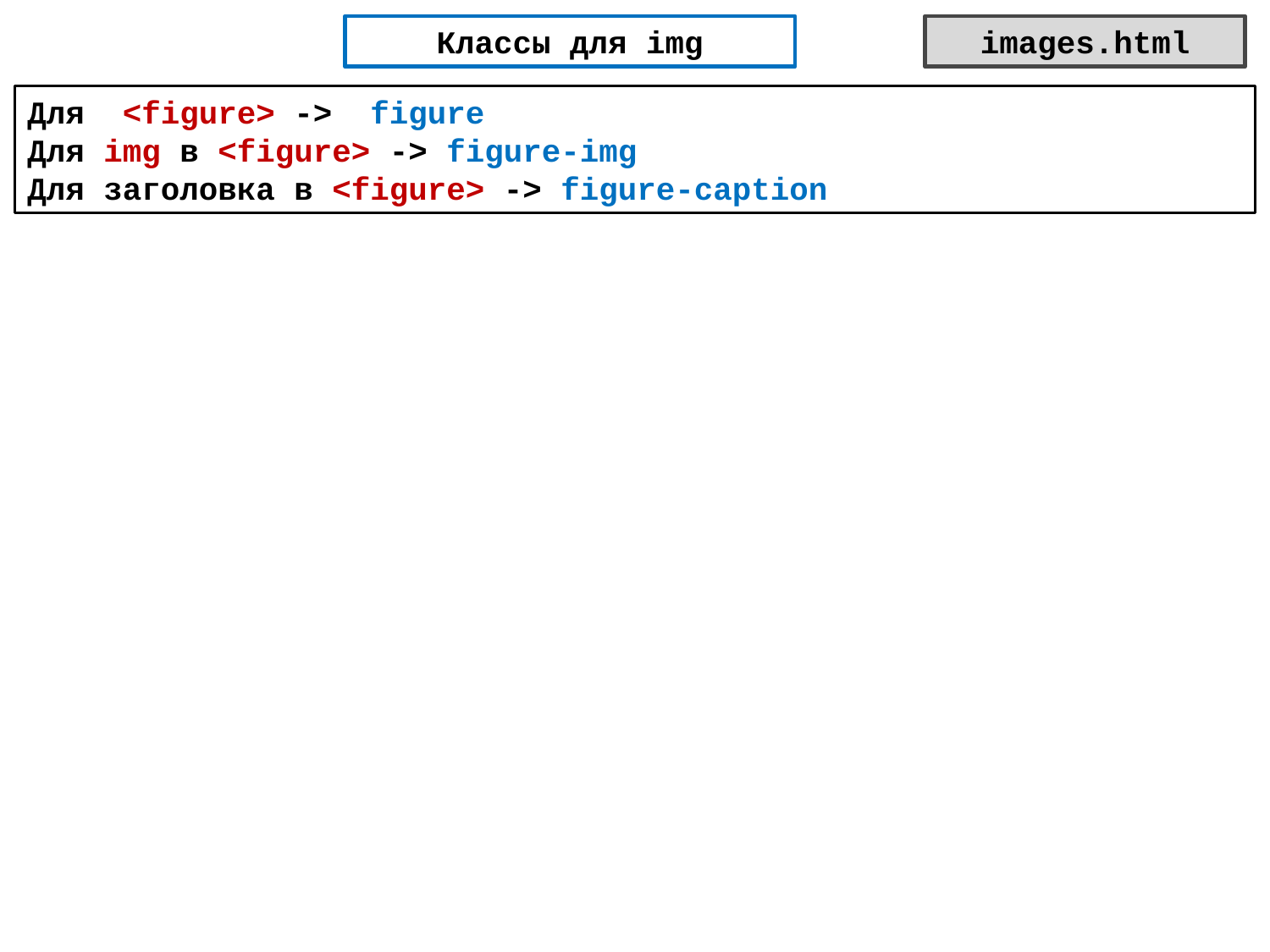

Классы для img
images.html
Для  <figure> ->  figure
Для img в <figure> -> figure-img
Для заголовка в <figure> -> figure-caption